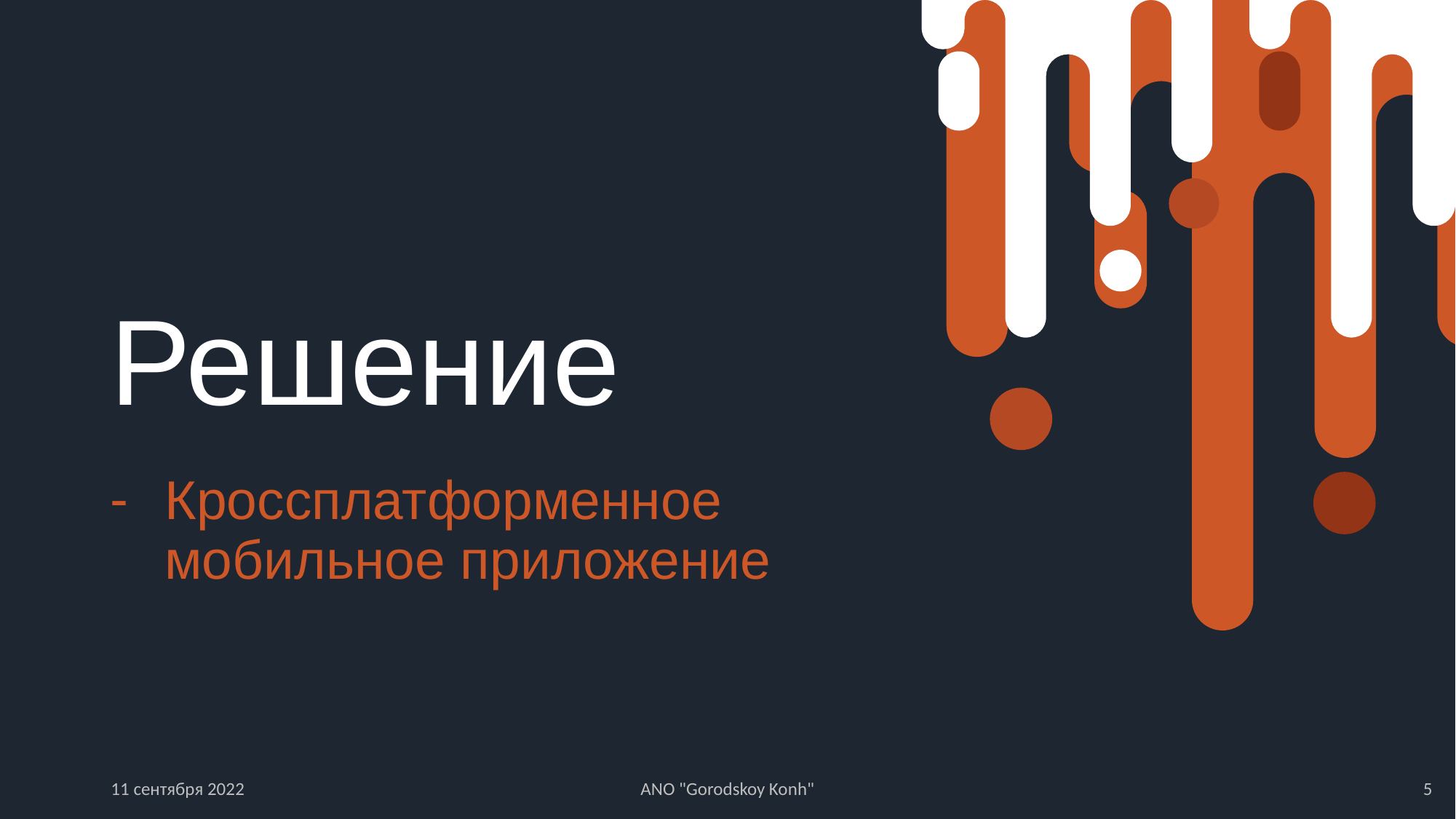

# Решение
Кроссплатформенное мобильное приложение
11 сентября 2022
ANO "Gorodskoy Konh"
5